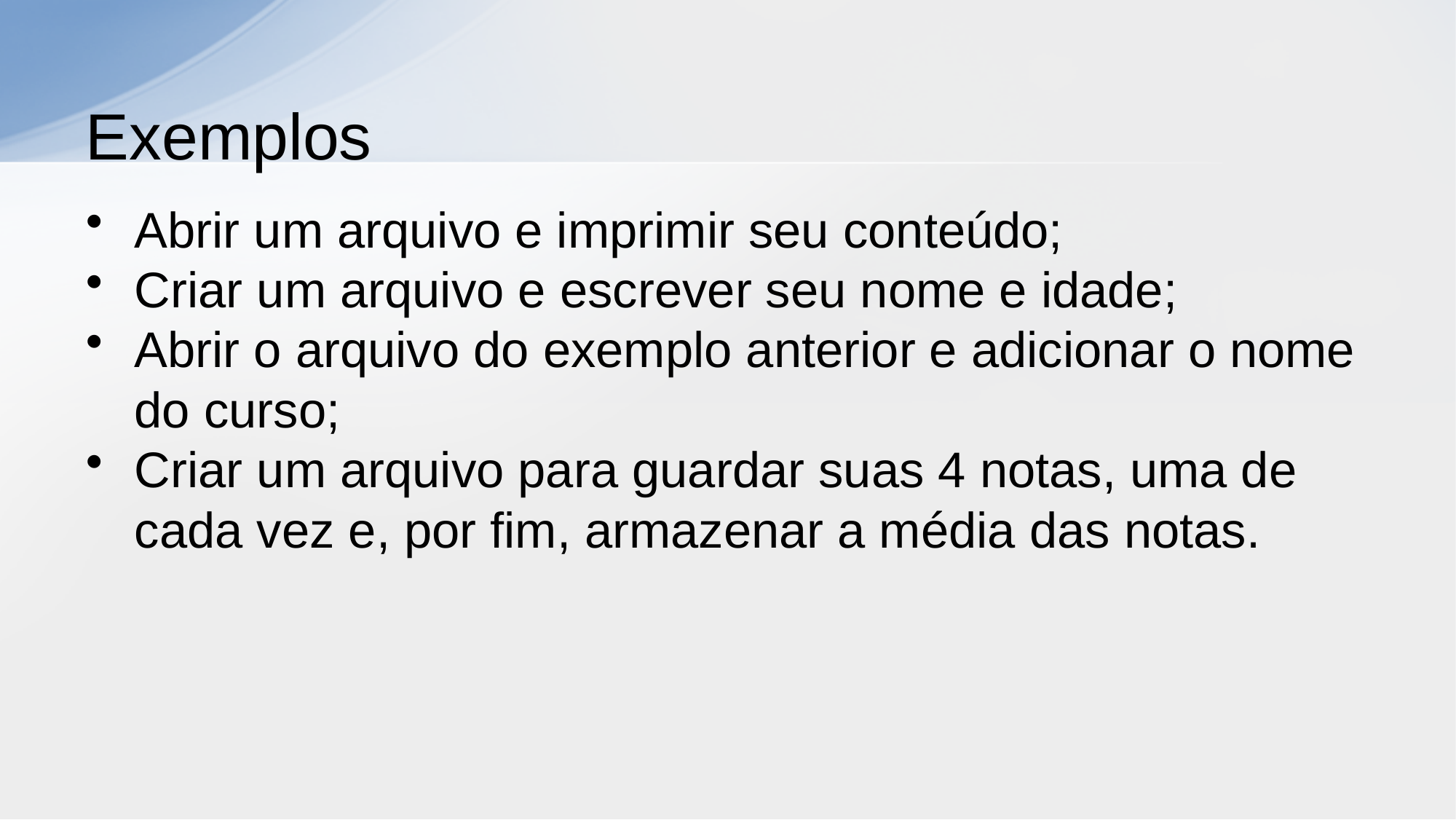

# Exemplos
Abrir um arquivo e imprimir seu conteúdo;
Criar um arquivo e escrever seu nome e idade;
Abrir o arquivo do exemplo anterior e adicionar o nome do curso;
Criar um arquivo para guardar suas 4 notas, uma de cada vez e, por fim, armazenar a média das notas.